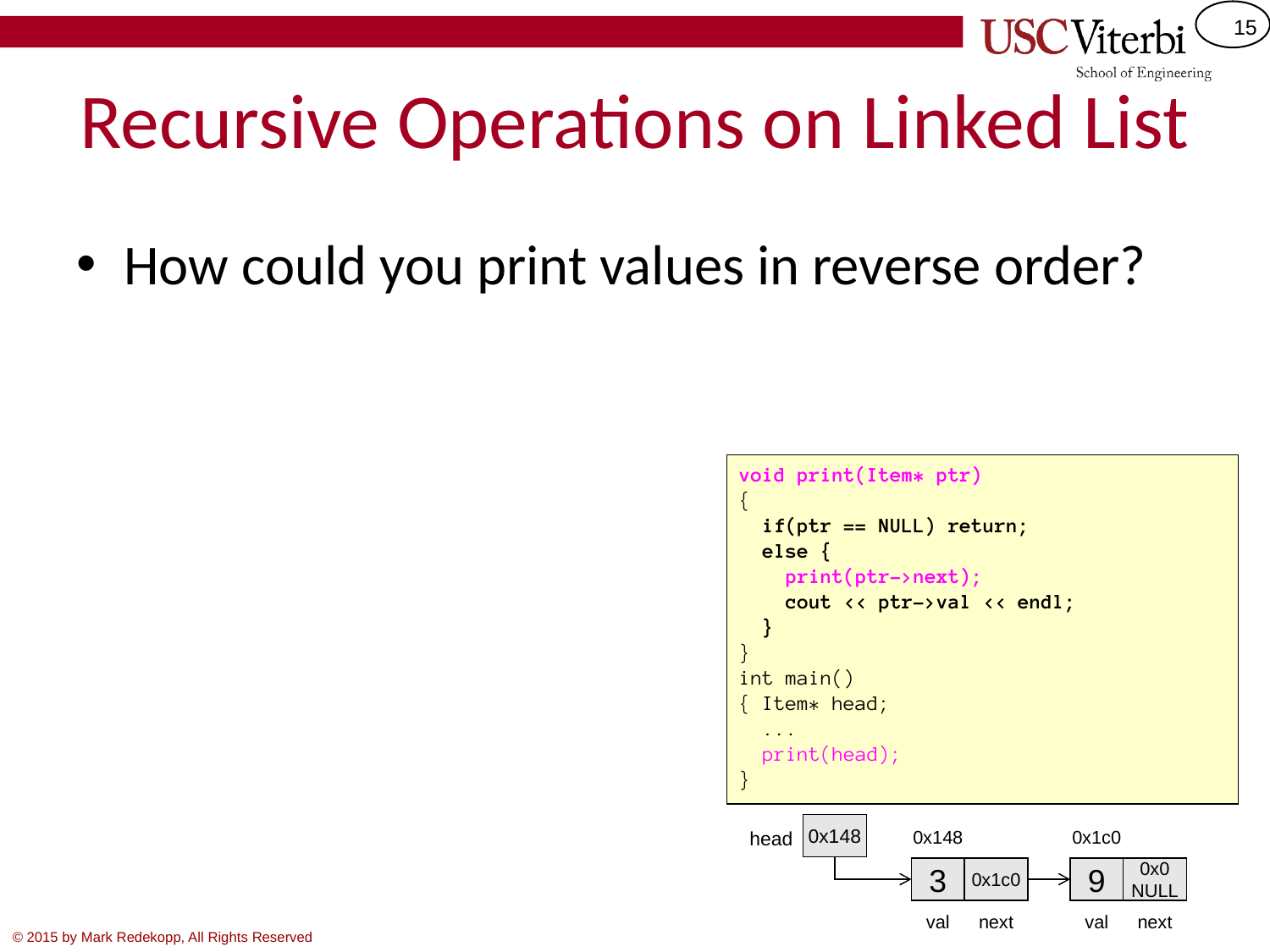

# Recursive Operations on Linked List
How could you print values in reverse order?
void print(Item* ptr)
{
  if(ptr == NULL) return;
  else {
    print(ptr->next);
    cout << ptr->val << endl;
  }
}
int main()
{ Item* head;
  ...
  print(head);
}

0x148
0x148
0x1c0
head
3
0x1c0
9
0x0
NULL
val
next
val
next